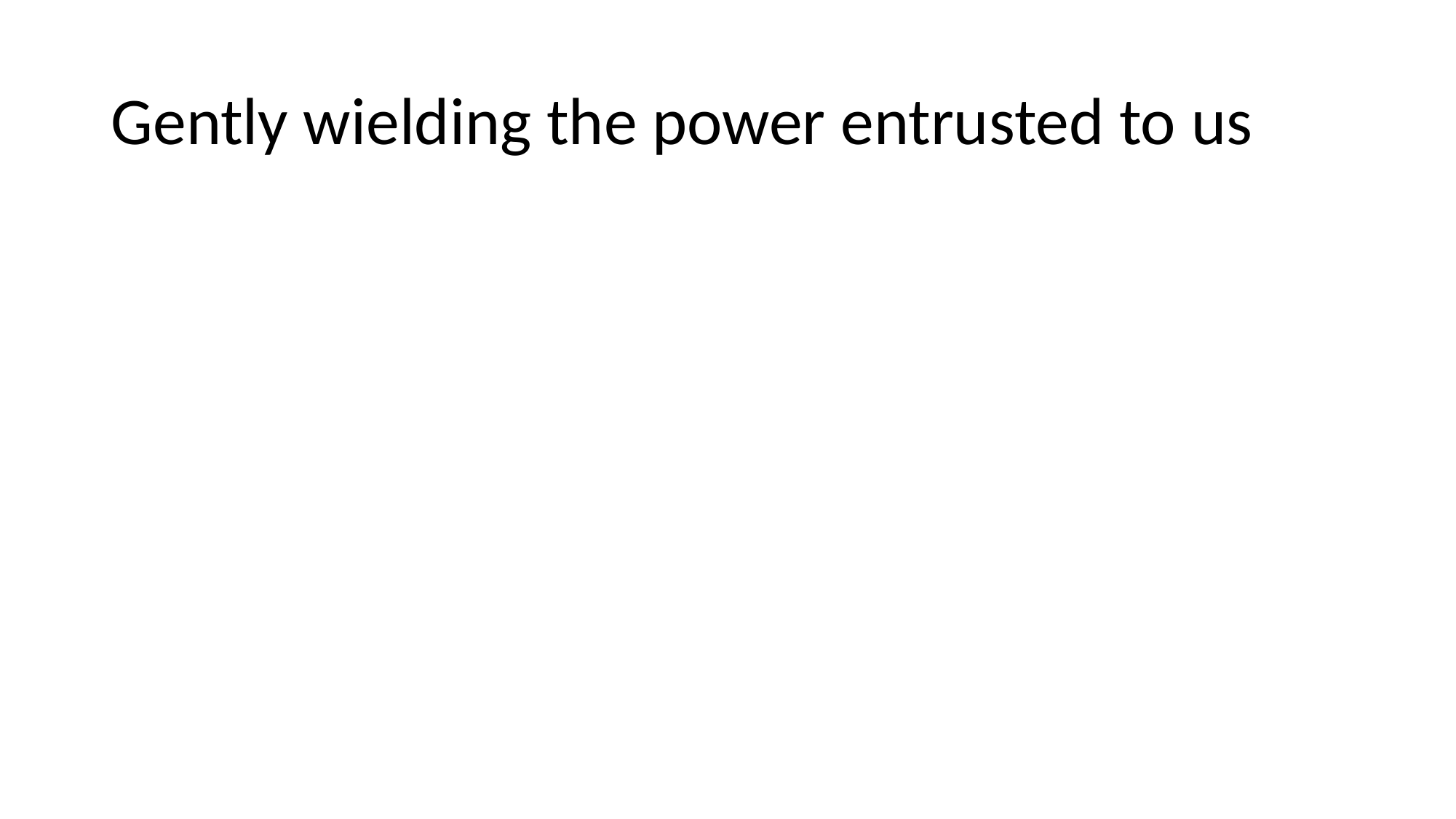

# Gently wielding the power entrusted to us